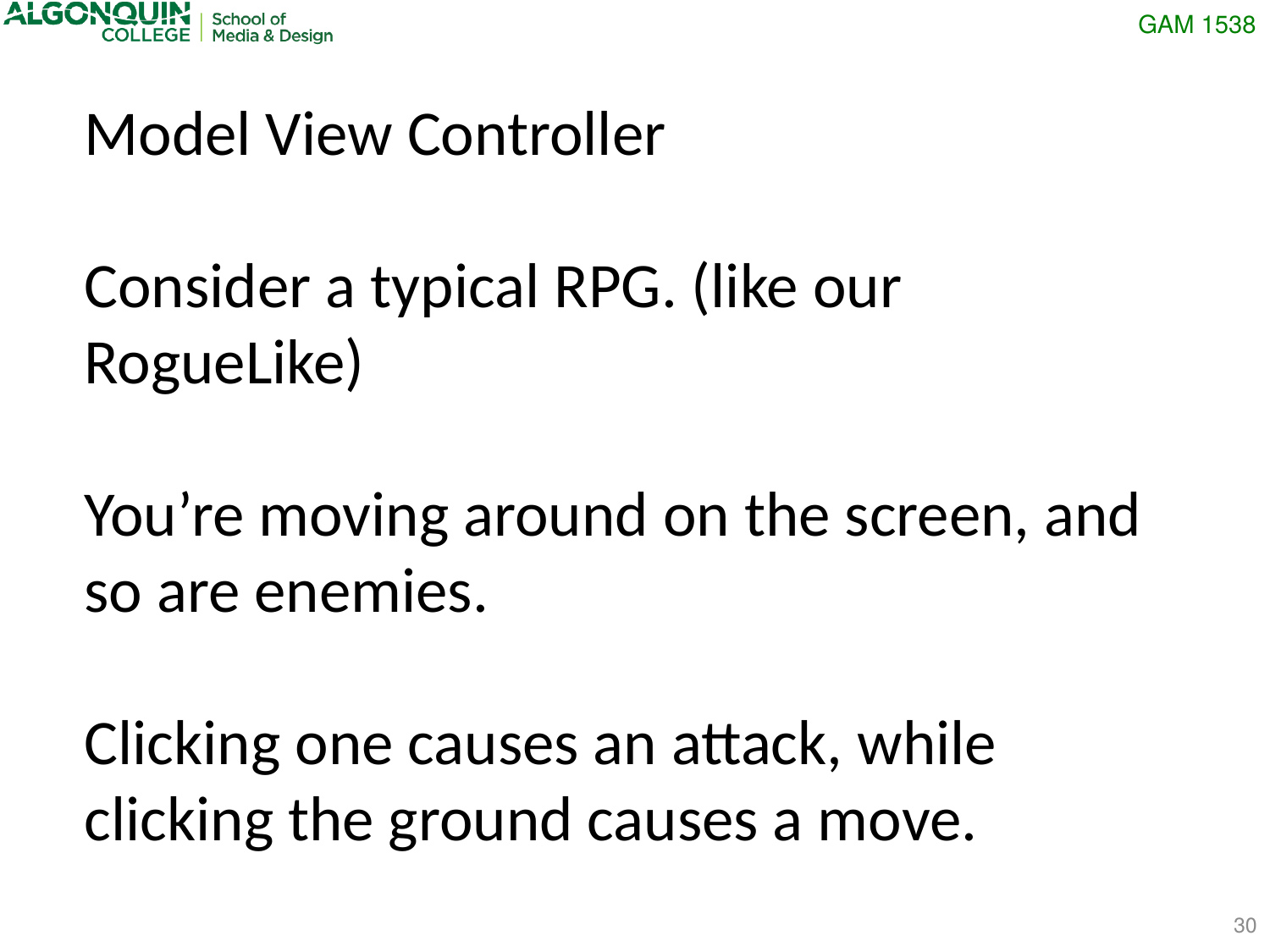

Model View Controller

Consider a typical RPG. (like our RogueLike)

You’re moving around on the screen, and so are enemies.

Clicking one causes an attack, while clicking the ground causes a move.
30